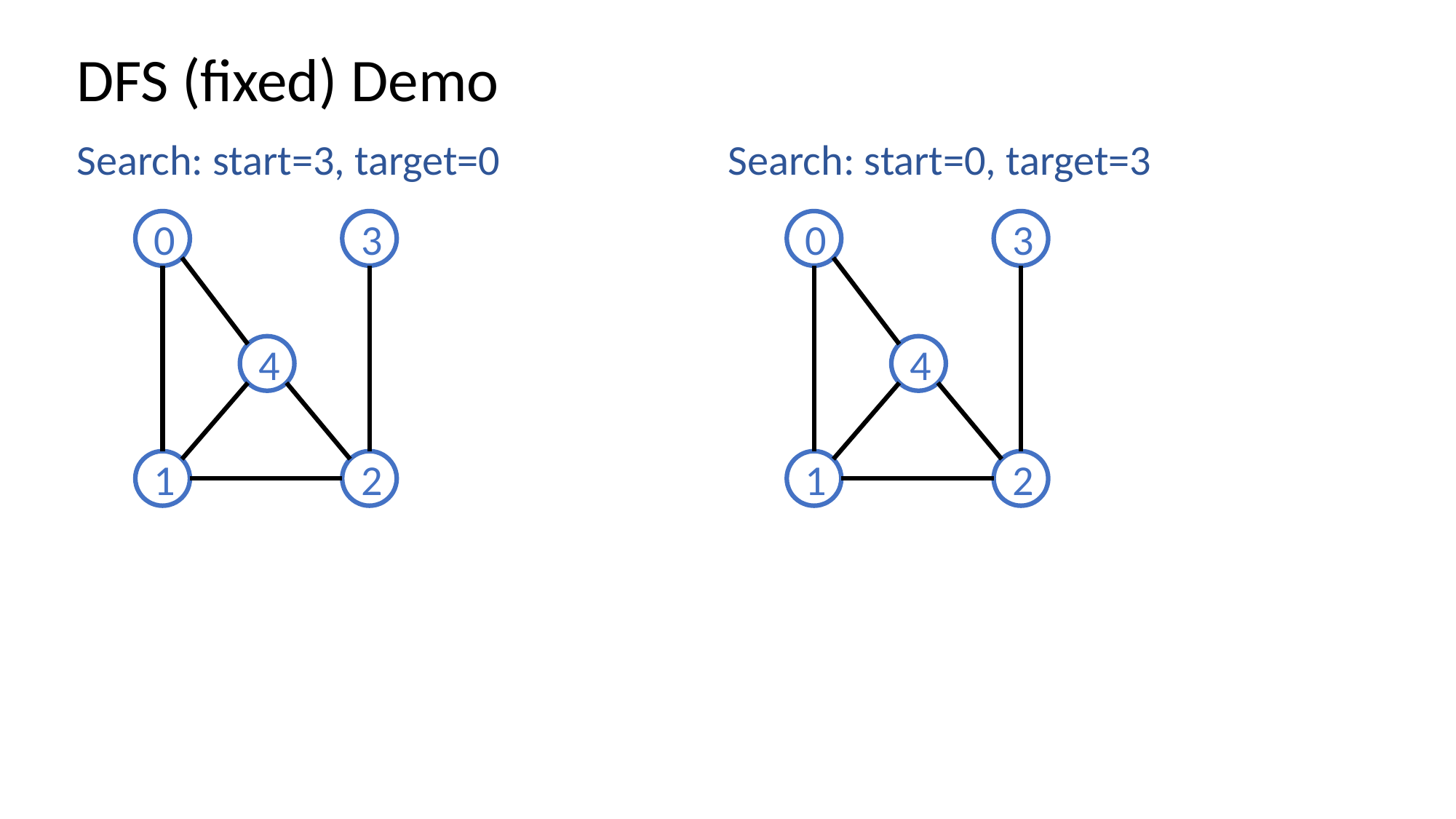

# DFS (fixed) Demo
Search: start=3, target=0
Search: start=0, target=3
0
3
4
1
2
0
3
4
1
2